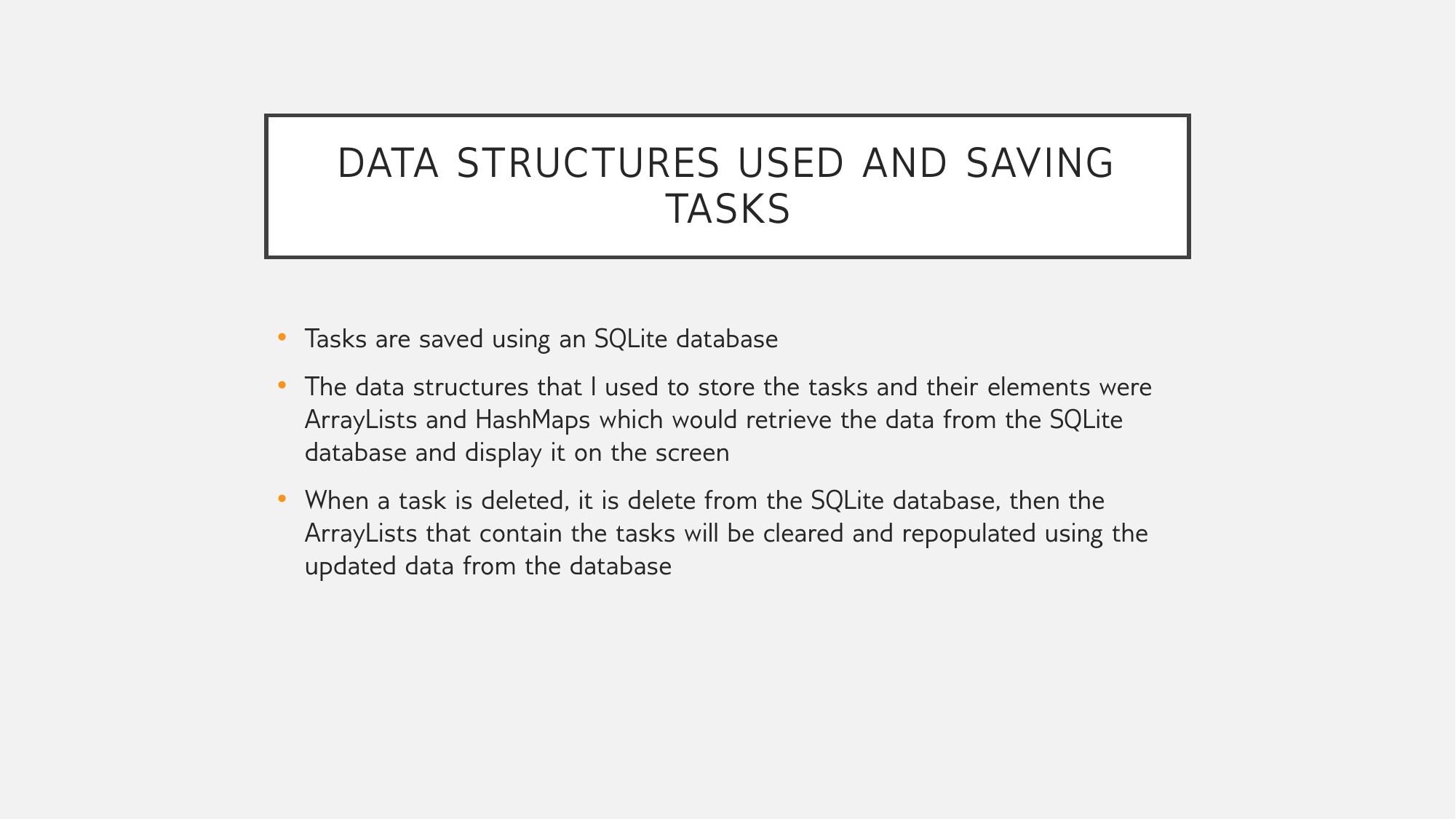

# Data Structures used and Saving Tasks
Tasks are saved using an SQLite database
The data structures that I used to store the tasks and their elements were ArrayLists and HashMaps which would retrieve the data from the SQLite database and display it on the screen
When a task is deleted, it is delete from the SQLite database, then the ArrayLists that contain the tasks will be cleared and repopulated using the updated data from the database